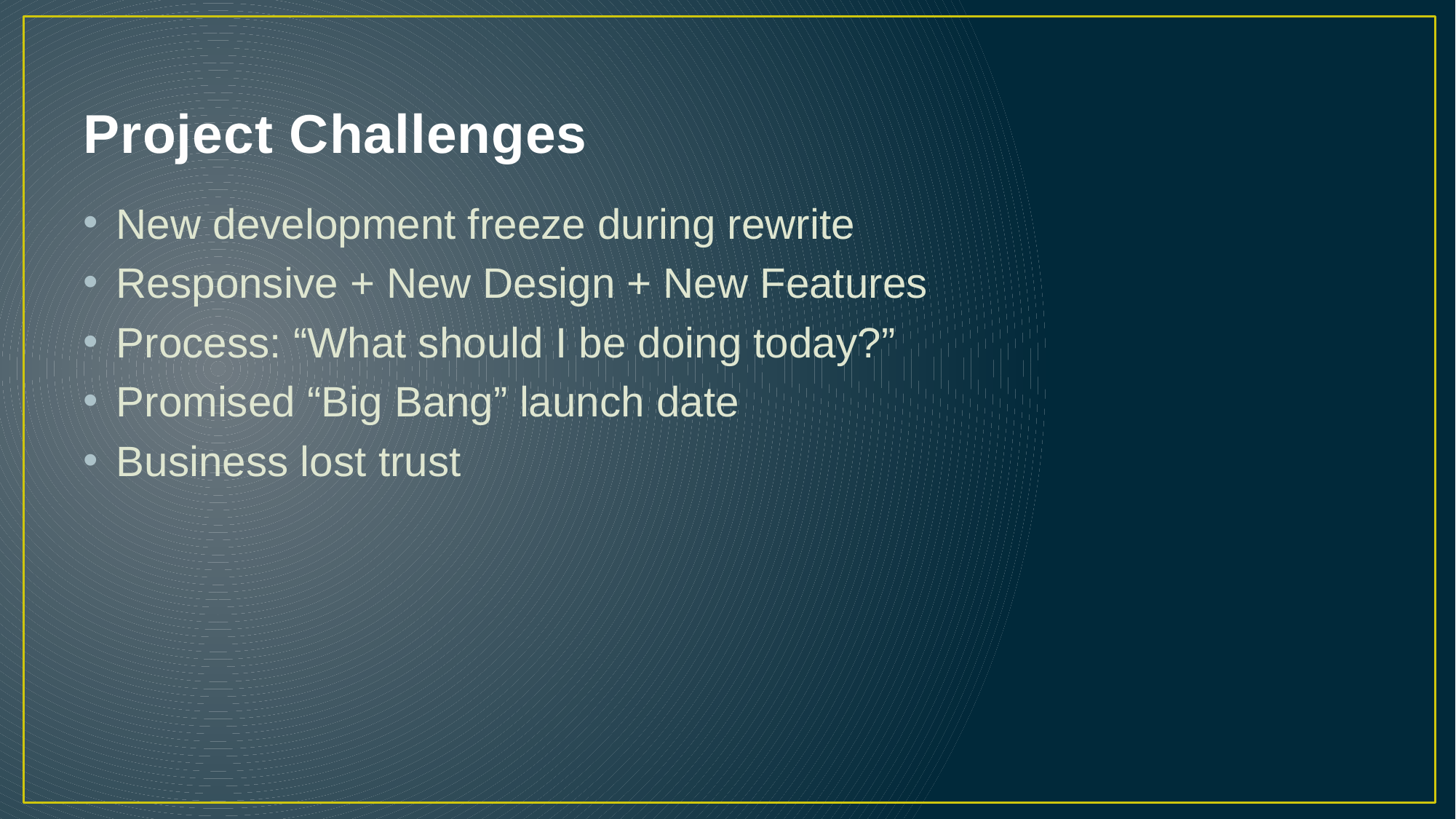

# Project Challenges
New development freeze during rewrite
Responsive + New Design + New Features
Process: “What should I be doing today?”
Promised “Big Bang” launch date
Business lost trust